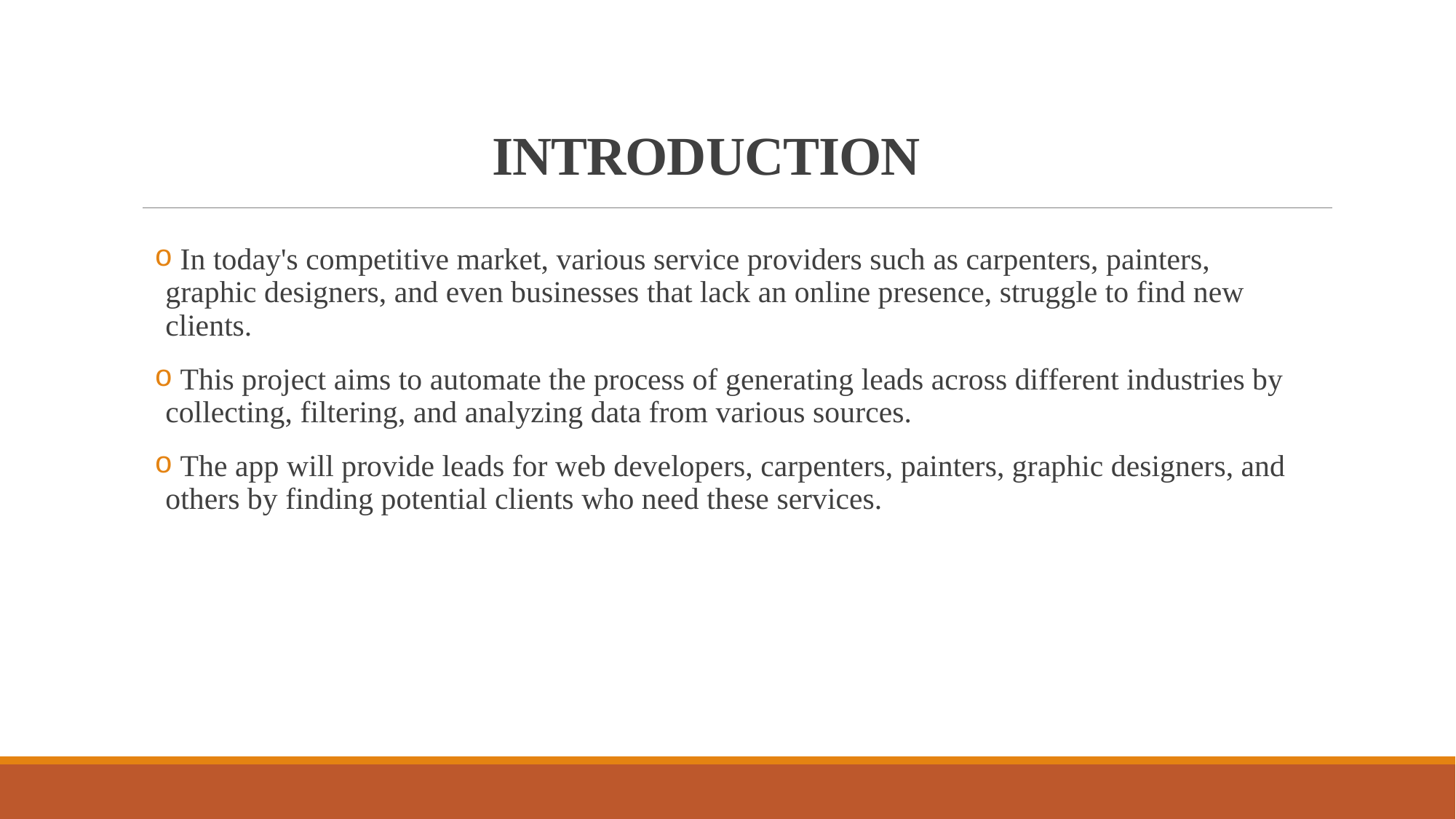

# INTRODUCTION
 In today's competitive market, various service providers such as carpenters, painters, graphic designers, and even businesses that lack an online presence, struggle to find new clients.
 This project aims to automate the process of generating leads across different industries by collecting, filtering, and analyzing data from various sources.
 The app will provide leads for web developers, carpenters, painters, graphic designers, and others by finding potential clients who need these services.